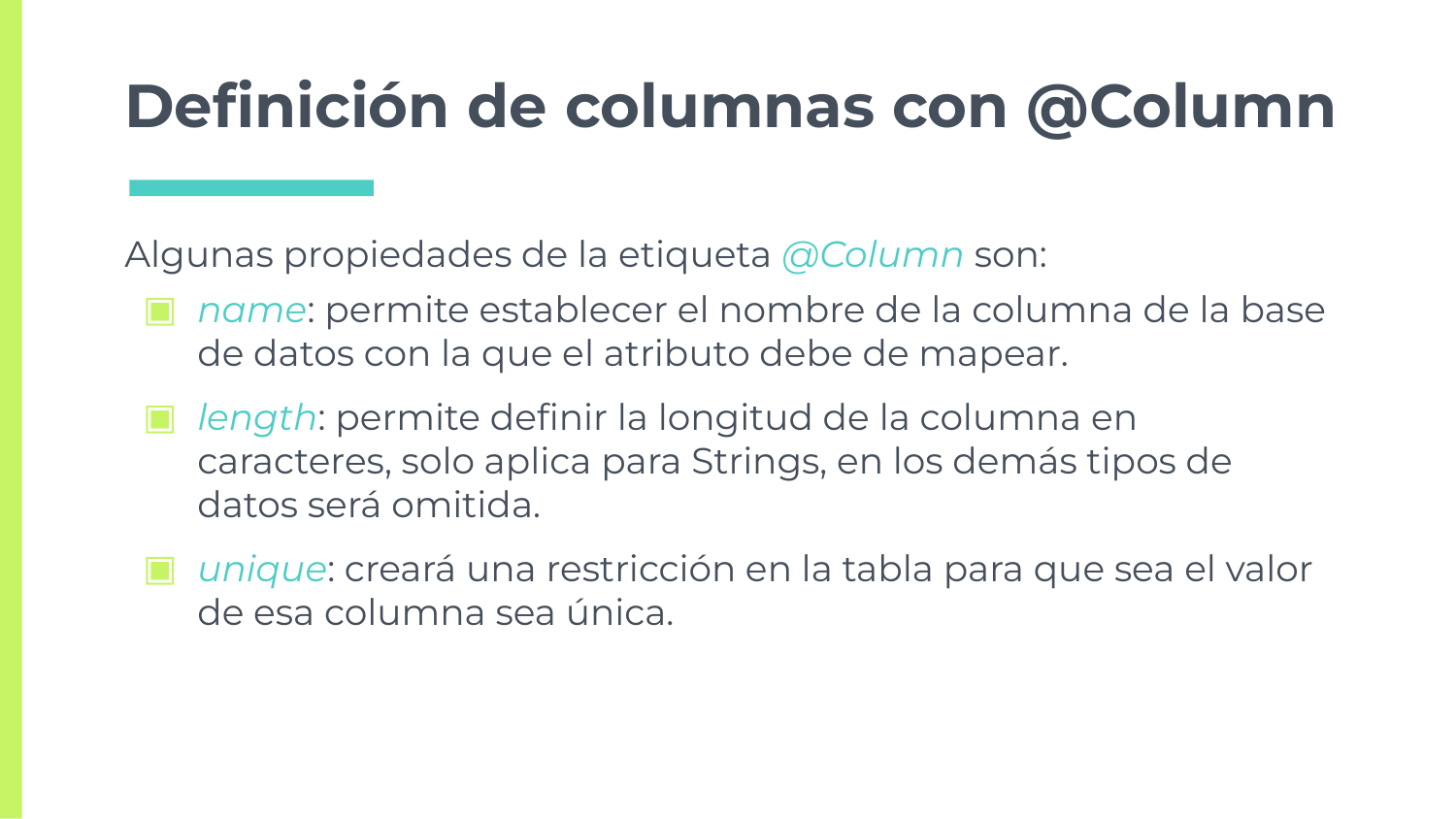

# Definición de columnas con @Column
Algunas propiedades de la etiqueta @Column son:
name: permite establecer el nombre de la columna de la base de datos con la que el atributo debe de mapear.
length: permite definir la longitud de la columna en caracteres, solo aplica para Strings, en los demás tipos de datos será omitida.
unique: creará una restricción en la tabla para que sea el valor de esa columna sea única.